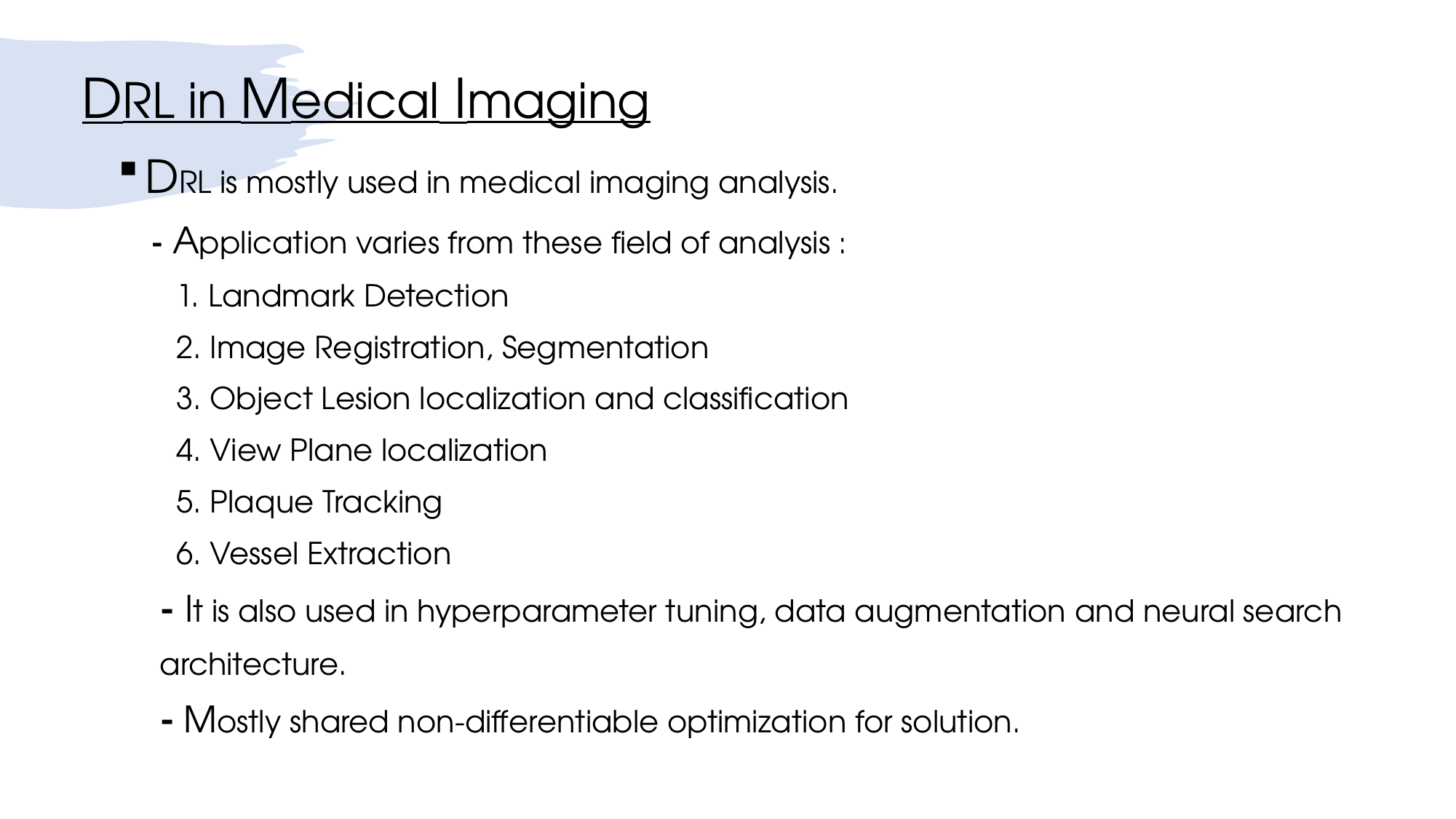

DRL in Medical Imaging
DRL is mostly used in medical imaging analysis.
    - Application varies from these field of analysis :
       1. Landmark Detection
       2. Image Registration, Segmentation
       3. Object Lesion localization and classification
       4. View Plane localization
       5. Plaque Tracking
       6. Vessel Extraction
     - It is also used in hyperparameter tuning, data augmentation and neural search
     architecture.
     - Mostly shared non-differentiable optimization for solution.